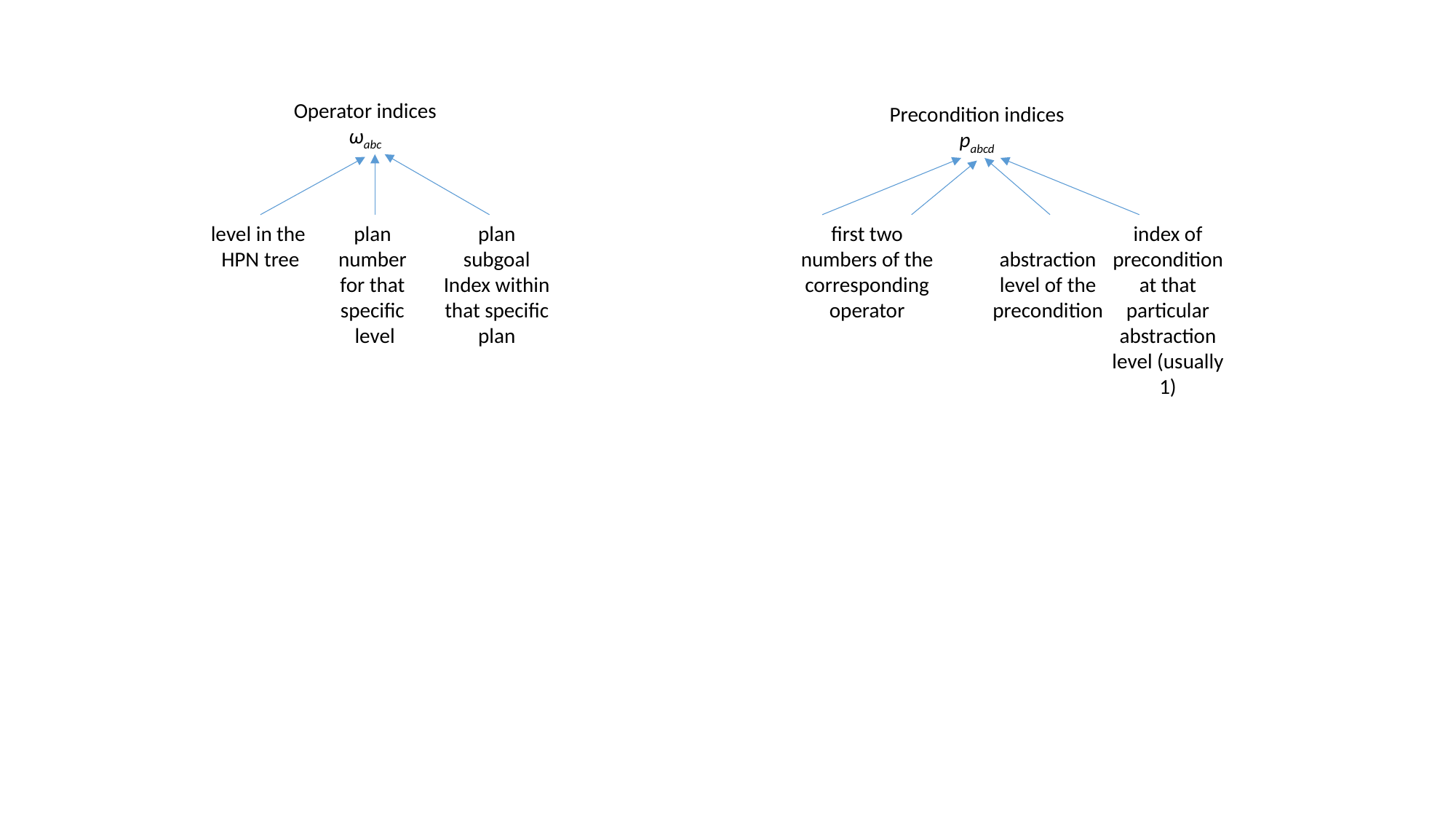

Operator indices
ωabc
plan
subgoal
Index within
that specific
plan
level in the
HPN tree
plan
number
for that
specific
level
Precondition indices
pabcd
index of precondition at that particular abstraction level (usually 1)
first two numbers of the corresponding operator

abstraction level of the precondition